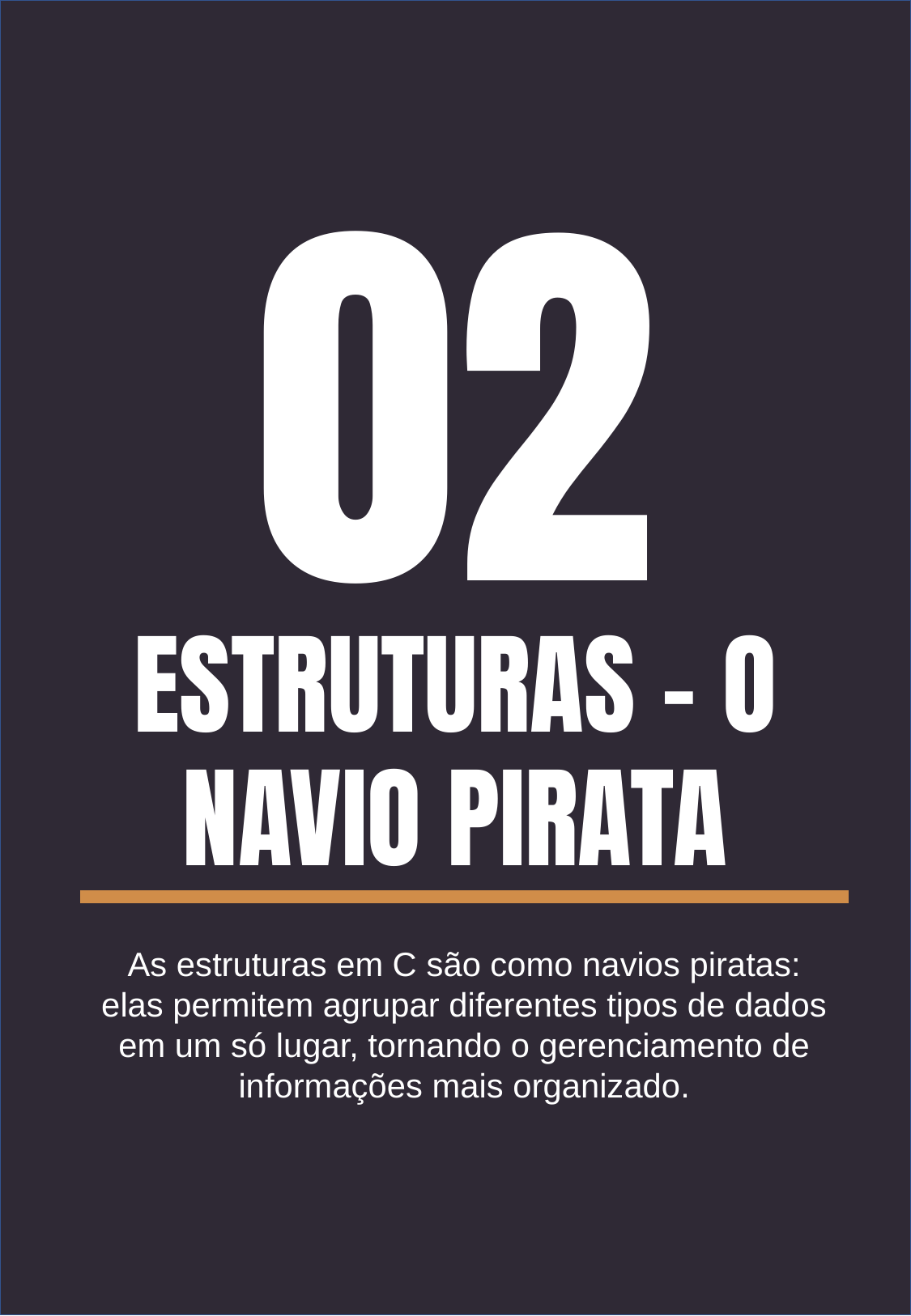

02
ESTRUTURAS - O NAVIO PIRATA
As estruturas em C são como navios piratas: elas permitem agrupar diferentes tipos de dados em um só lugar, tornando o gerenciamento de informações mais organizado.

EXPLORANDO ESTRUTURAS DE DADOS - MATHEUS BEZERRA
6